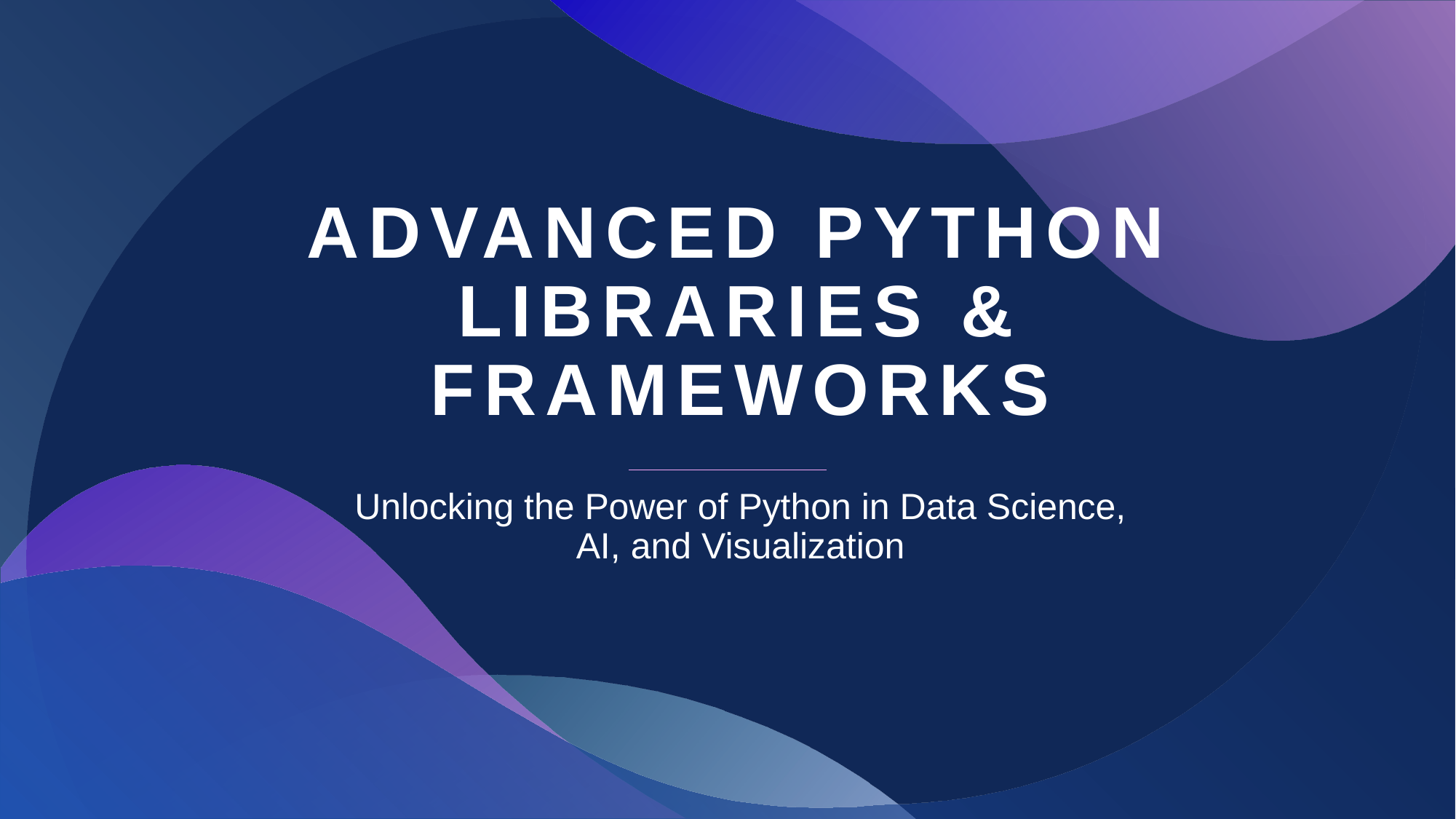

# Advanced Python Libraries & Frameworks
Unlocking the Power of Python in Data Science, AI, and Visualization